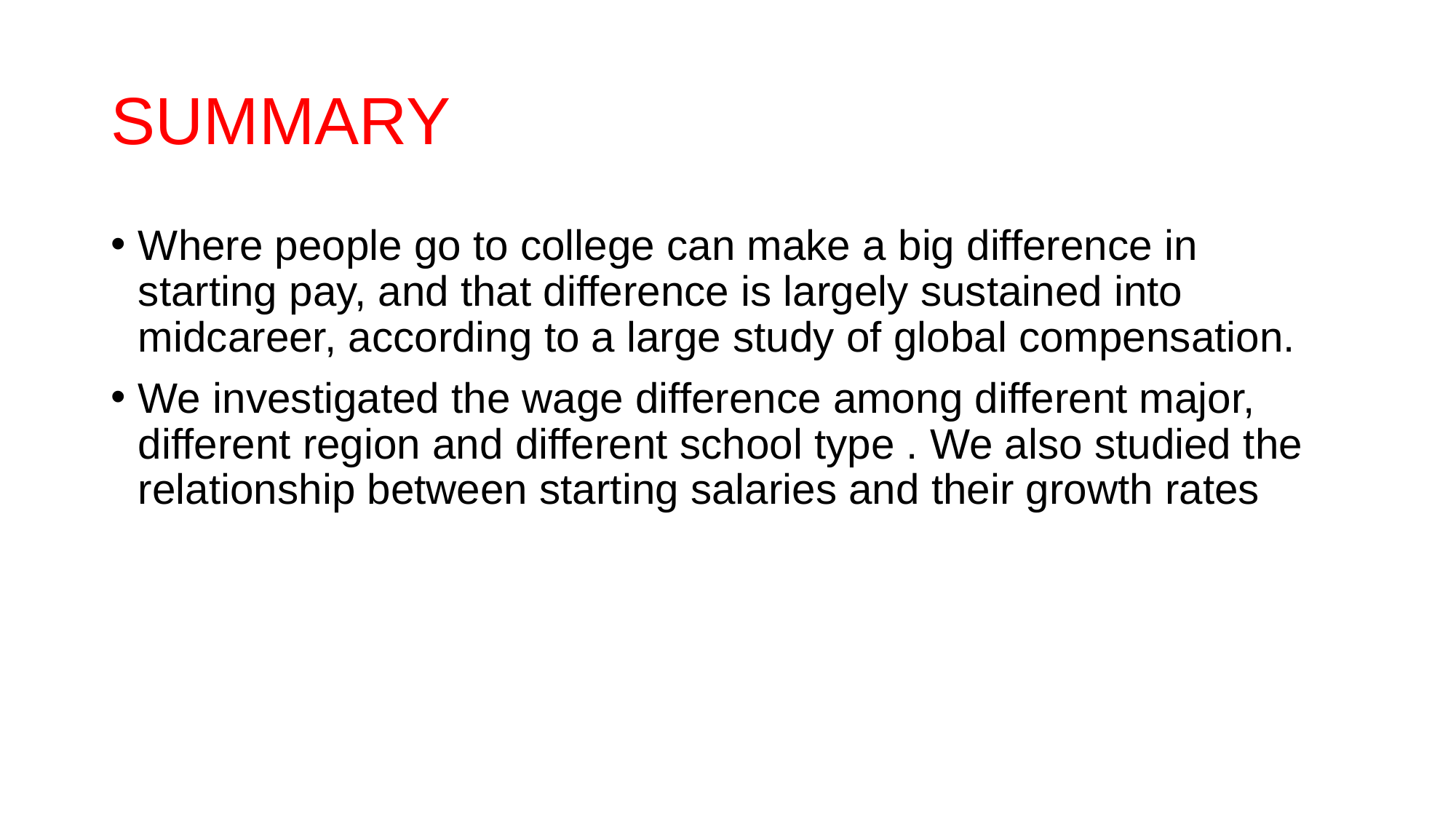

# SUMMARY
Where people go to college can make a big difference in starting pay, and that difference is largely sustained into midcareer, according to a large study of global compensation.
We investigated the wage difference among different major, different region and different school type . We also studied the relationship between starting salaries and their growth rates